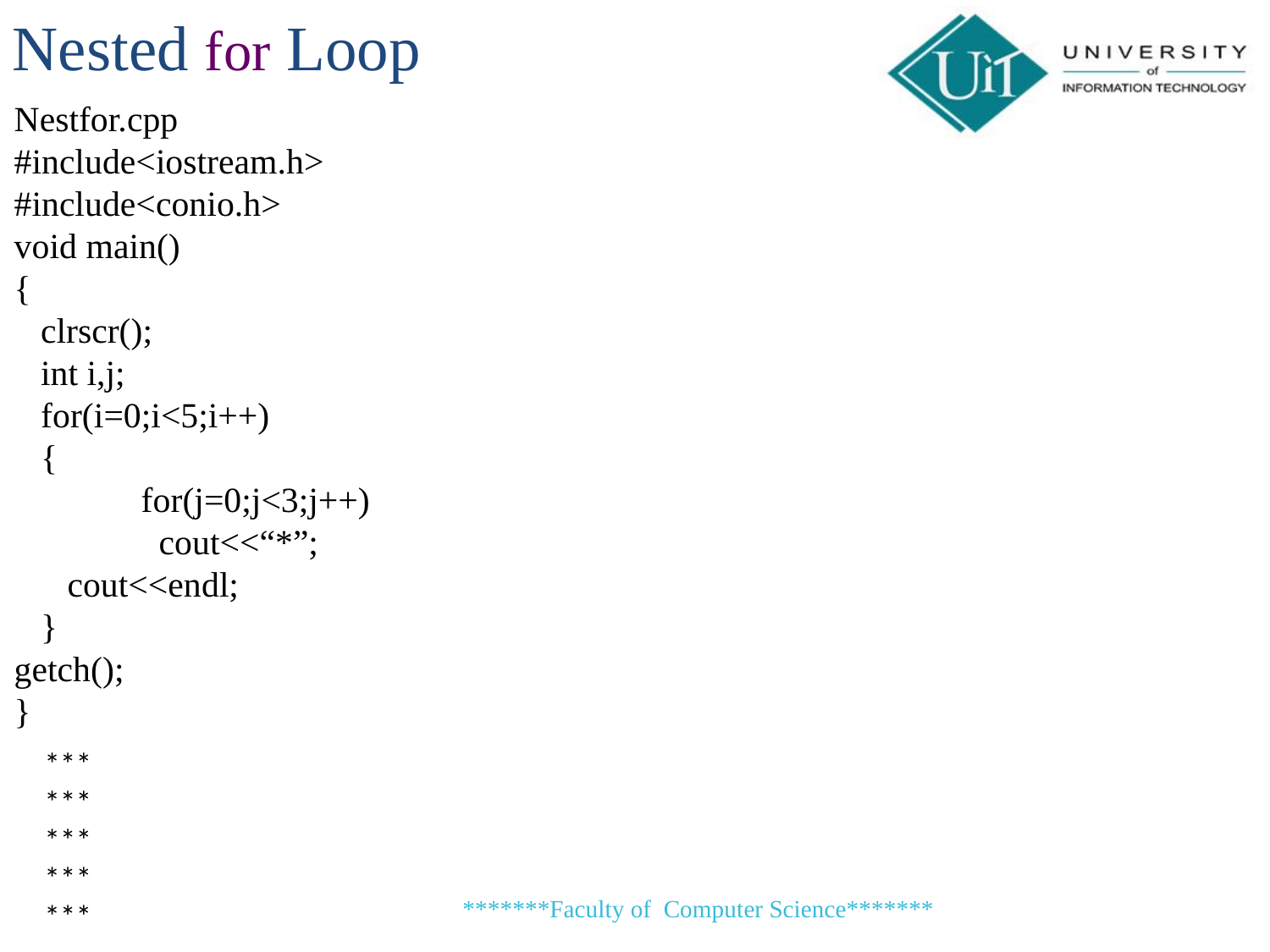

Nested for Loop
Nestfor.cpp
#include<iostream.h>
#include<conio.h>
void main()
{
   clrscr();
   int i,j;
   for(i=0;i<5;i++)
   {
	for(j=0;j<3;j++)
	  cout<<“*”;
      cout<<endl;
   }
getch();
}
***
***
***
***
***
*******Faculty of  Computer Science*******